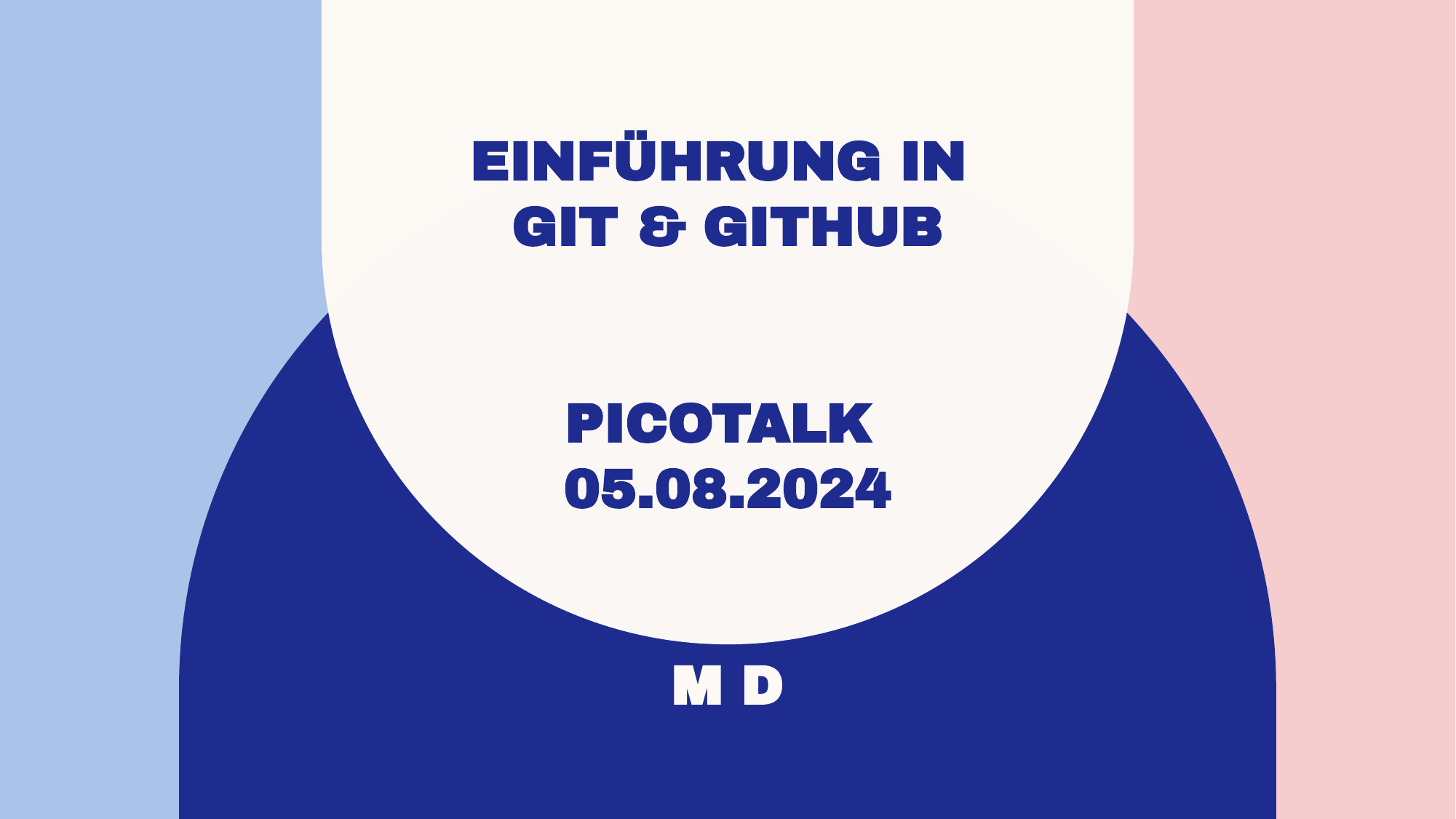

# Einführung in Git & Github PicoTalk 05.08.2024 M D